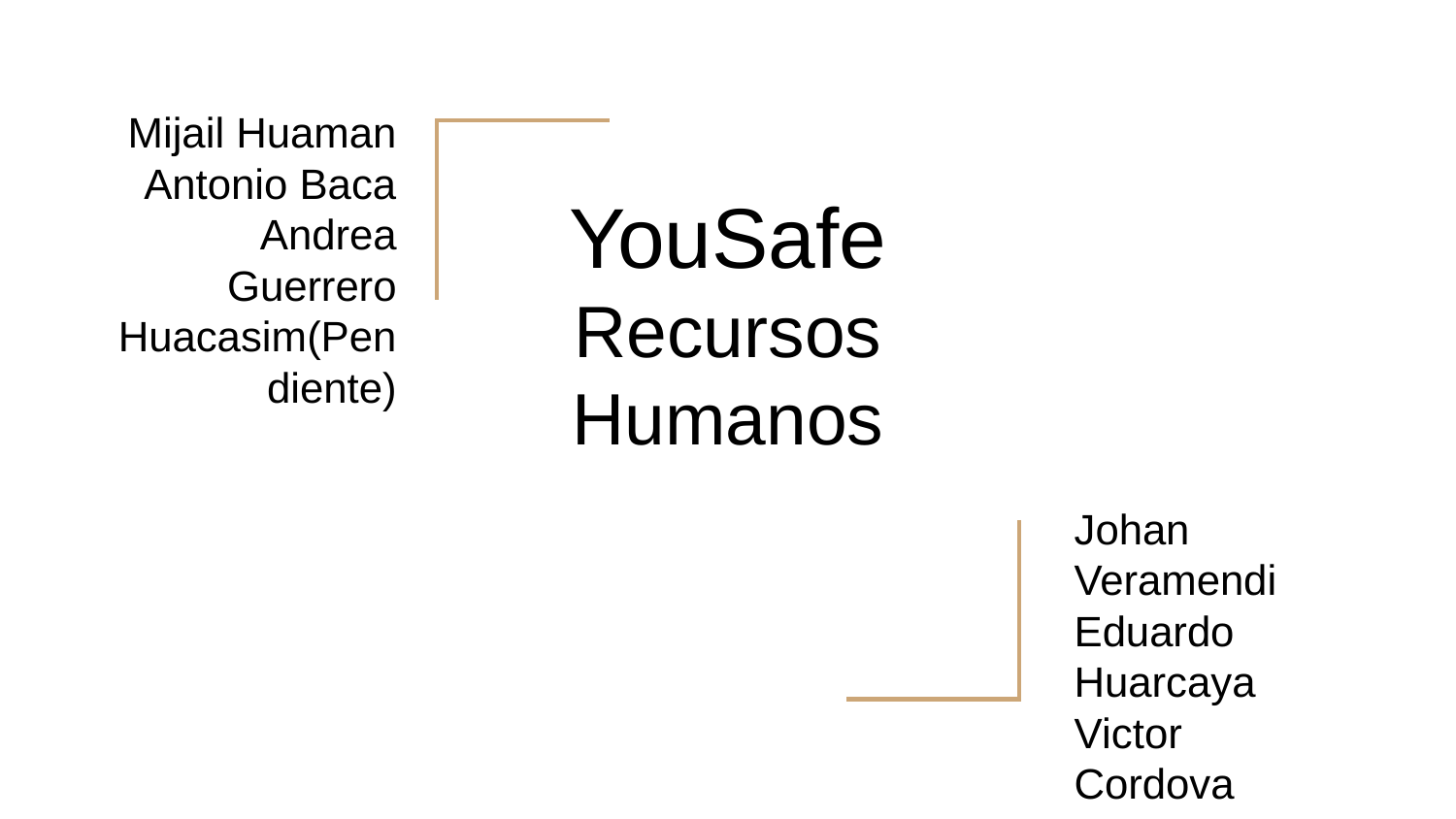

Mijail Huaman
Antonio Baca
Andrea Guerrero
Huacasim(Pendiente)
# YouSafe
Recursos Humanos
Johan Veramendi
Eduardo Huarcaya
Victor Cordova
Moni Campos